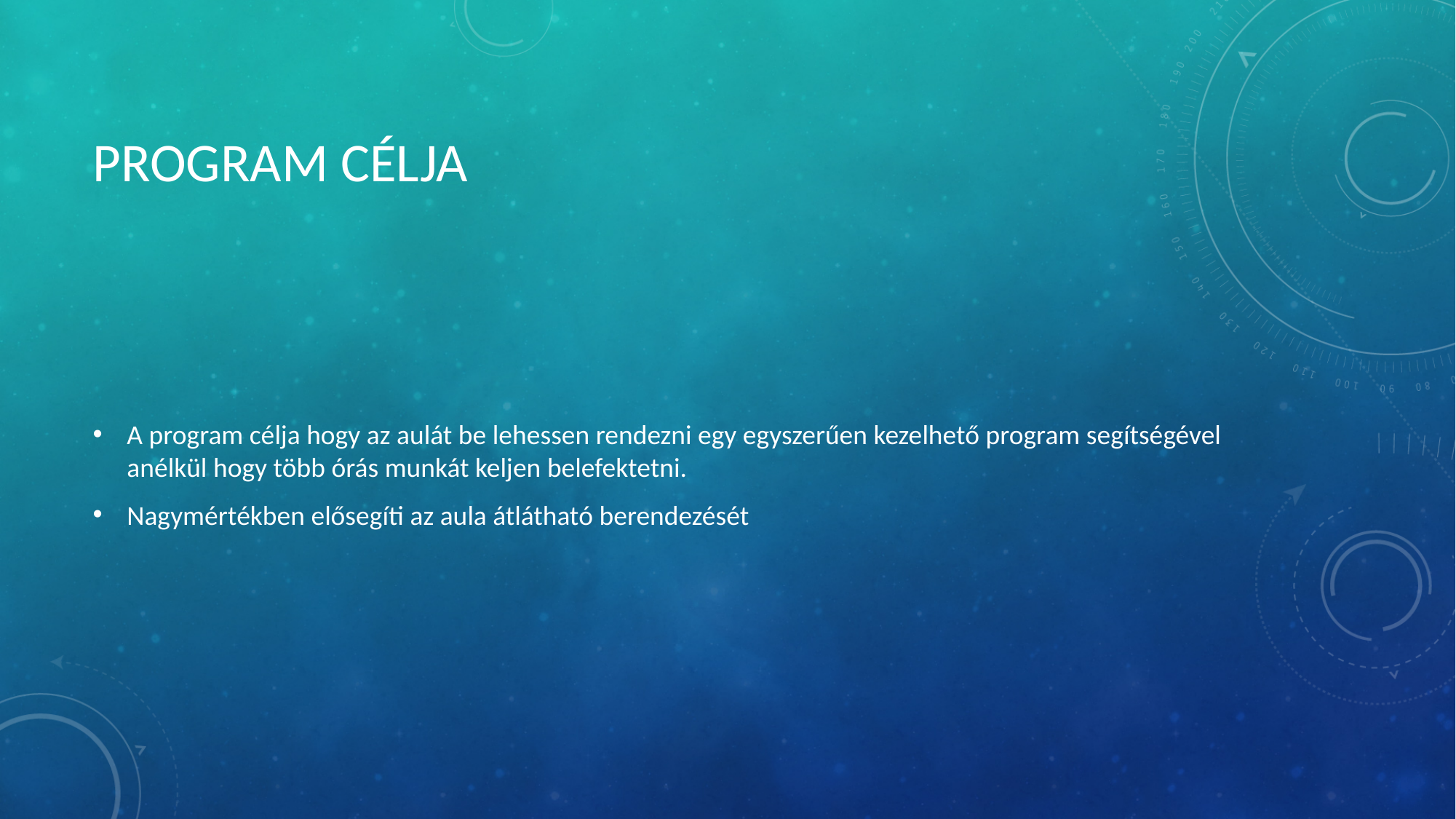

# Program célja
A program célja hogy az aulát be lehessen rendezni egy egyszerűen kezelhető program segítségével anélkül hogy több órás munkát keljen belefektetni.
Nagymértékben elősegíti az aula átlátható berendezését